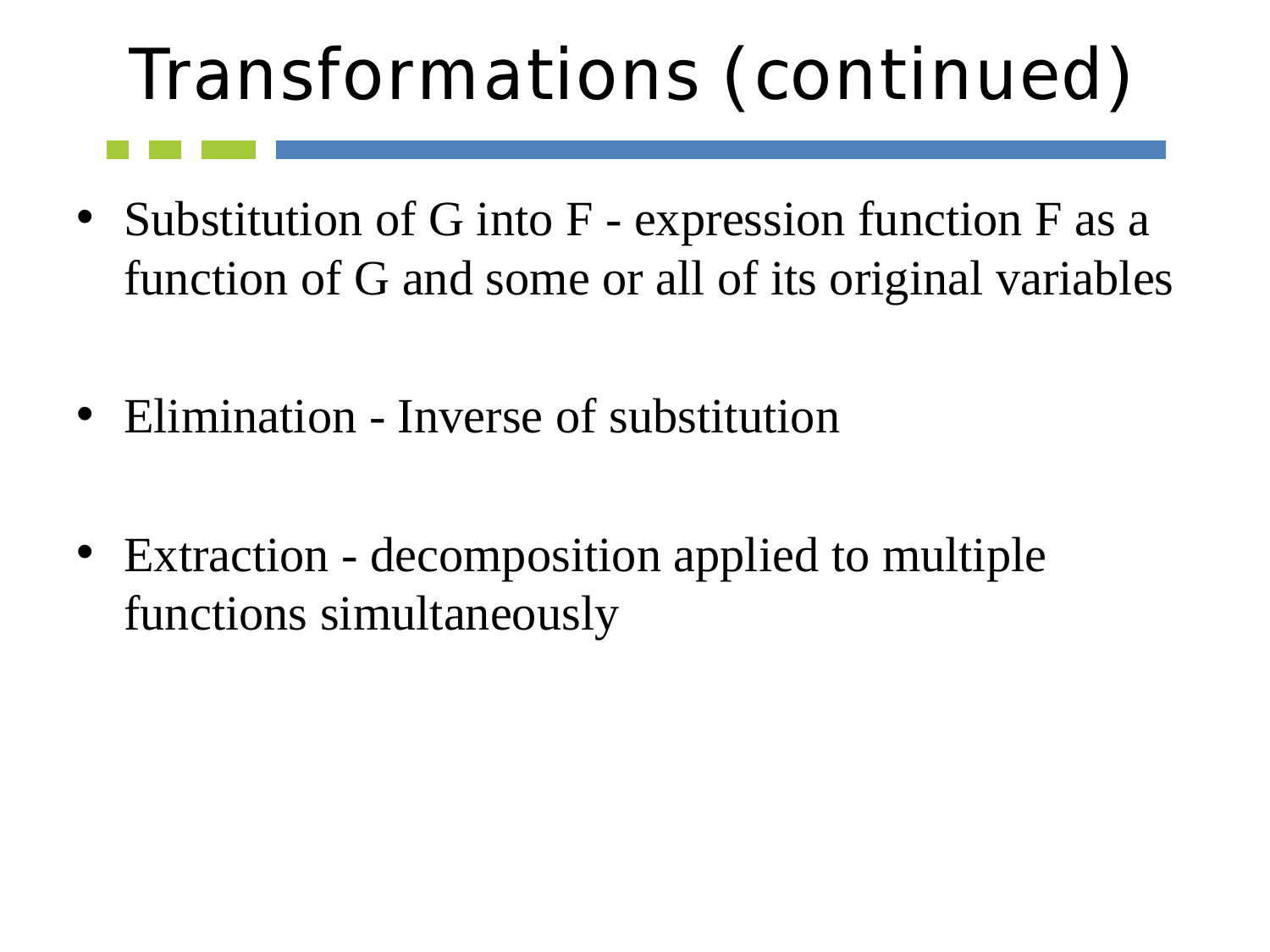

# Transformations (continued)
Substitution of G into F - expression function F as a function of G and some or all of its original variables

Elimination - Inverse of substitution

Extraction - decomposition applied to multiple functions simultaneously